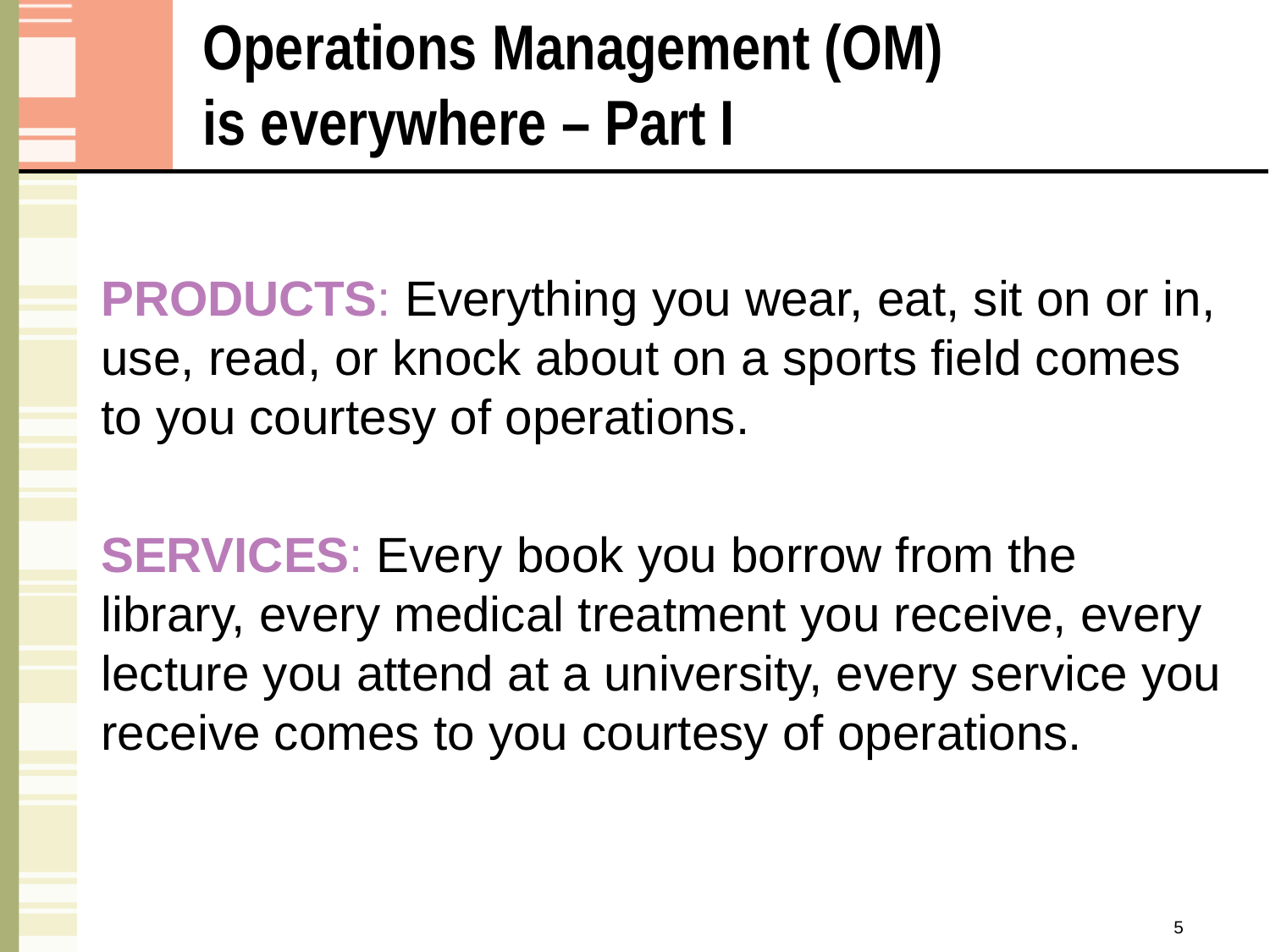

Operations Management (OM)
is everywhere – Part I
PRODUCTS: Everything you wear, eat, sit on or in, use, read, or knock about on a sports field comes to you courtesy of operations.

SERVICES: Every book you borrow from the library, every medical treatment you receive, every lecture you attend at a university, every service you receive comes to you courtesy of operations.
5